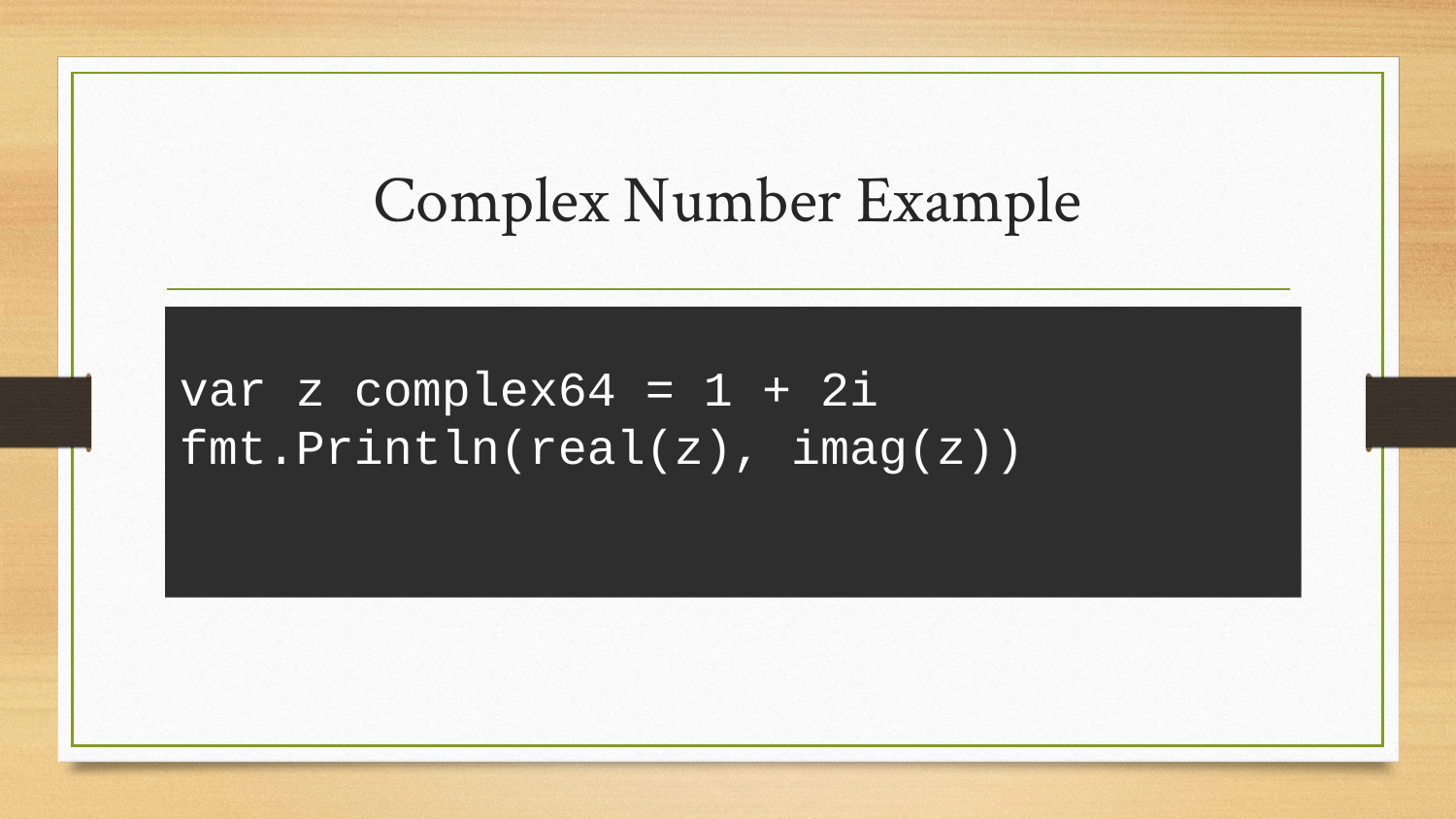

# Complex Number Example

var z complex64 = 1 + 2i
fmt.Println(real(z), imag(z))